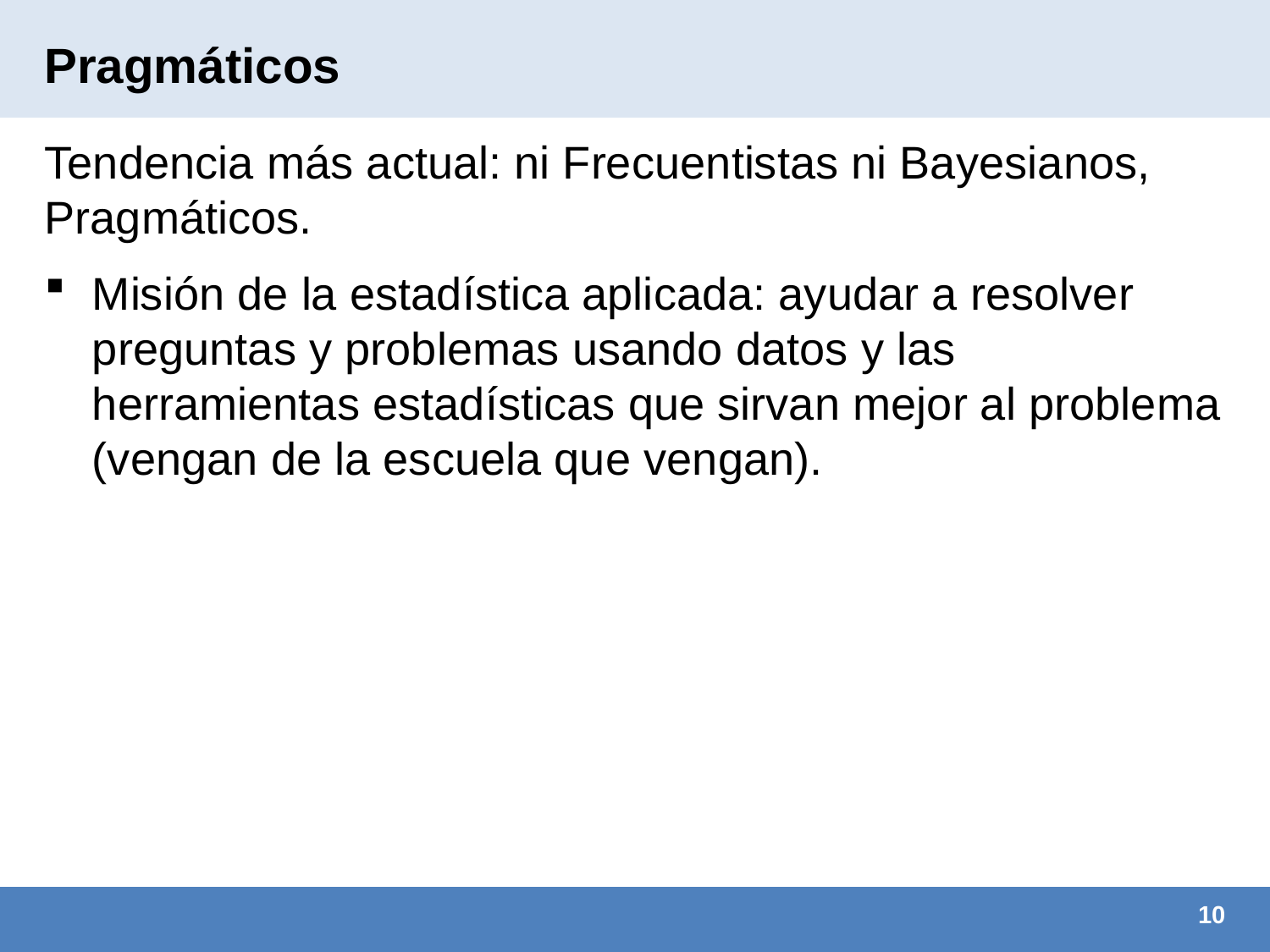

# Pragmáticos
Tendencia más actual: ni Frecuentistas ni Bayesianos, Pragmáticos.
Misión de la estadística aplicada: ayudar a resolver preguntas y problemas usando datos y las herramientas estadísticas que sirvan mejor al problema (vengan de la escuela que vengan).
10